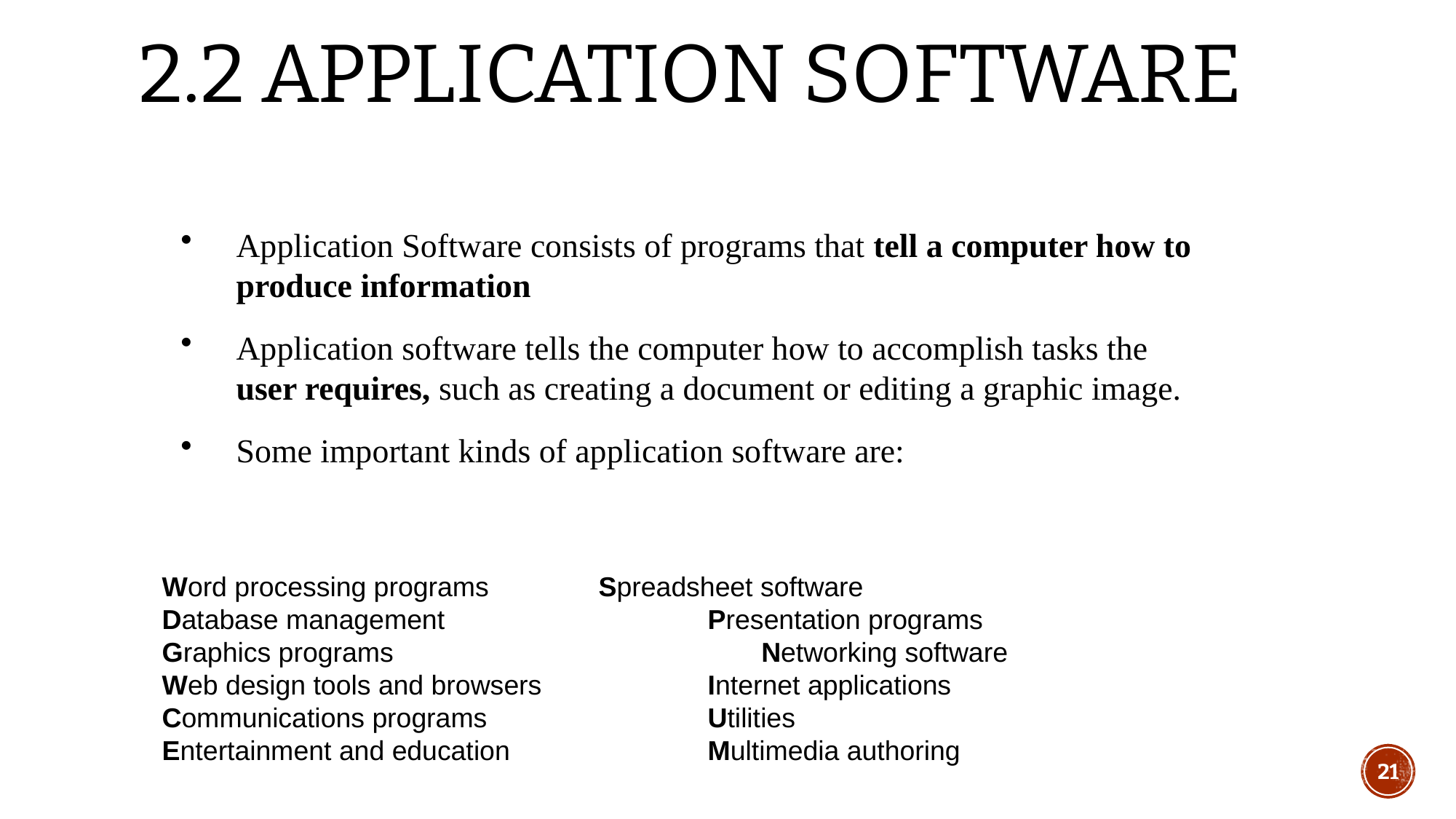

2.2 application Software
Application Software consists of programs that tell a computer how to produce information
Application software tells the computer how to accomplish tasks the user requires, such as creating a document or editing a graphic image.
Some important kinds of application software are:
Word processing programs		Spreadsheet software
Database management			Presentation programs
Graphics programs			       Networking software
Web design tools and browsers		Internet applications
Communications programs 		Utilities
Entertainment and education 		Multimedia authoring
21